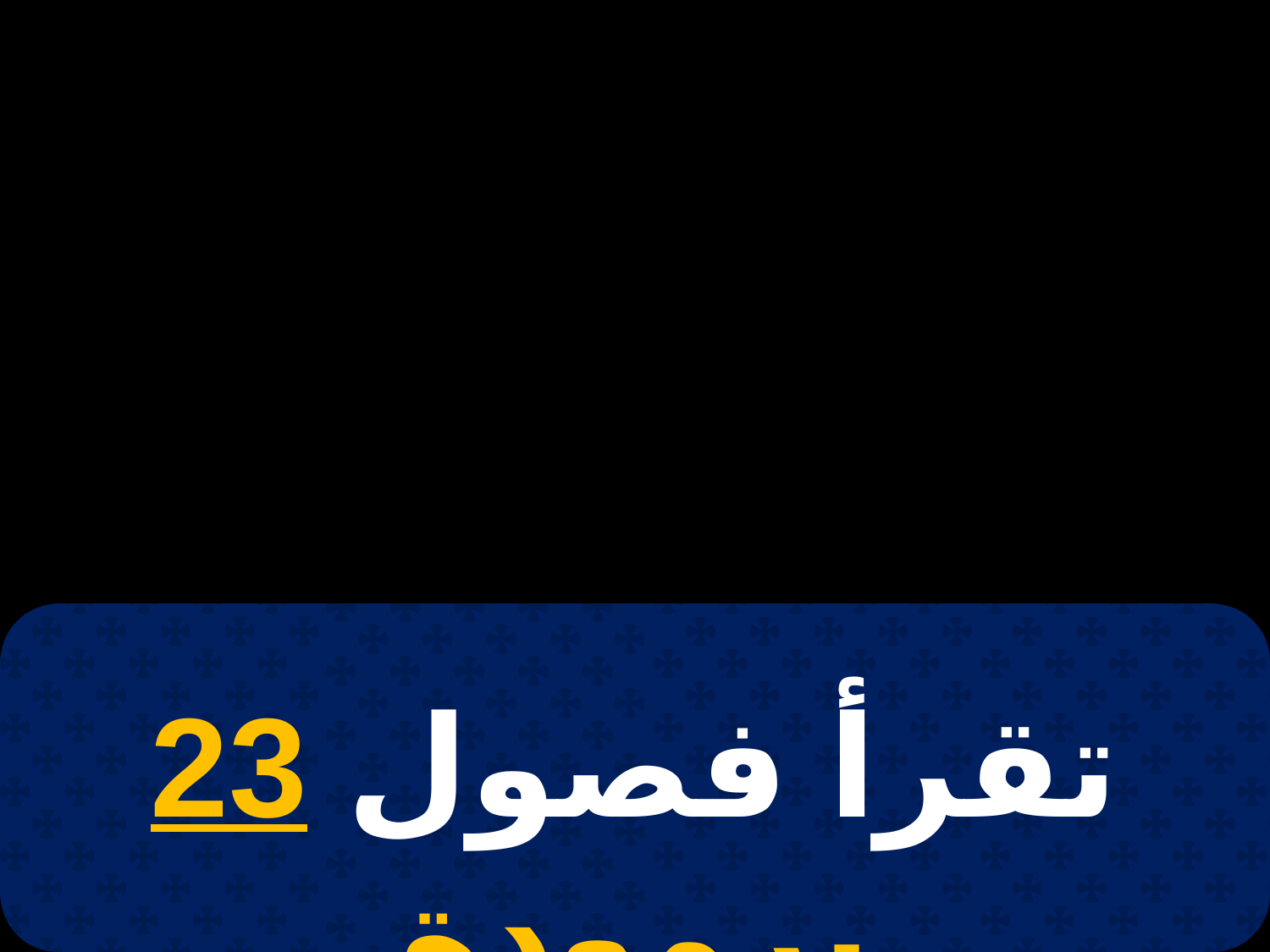

# 19 بؤونة
تقرأ فصول 23 برمودة